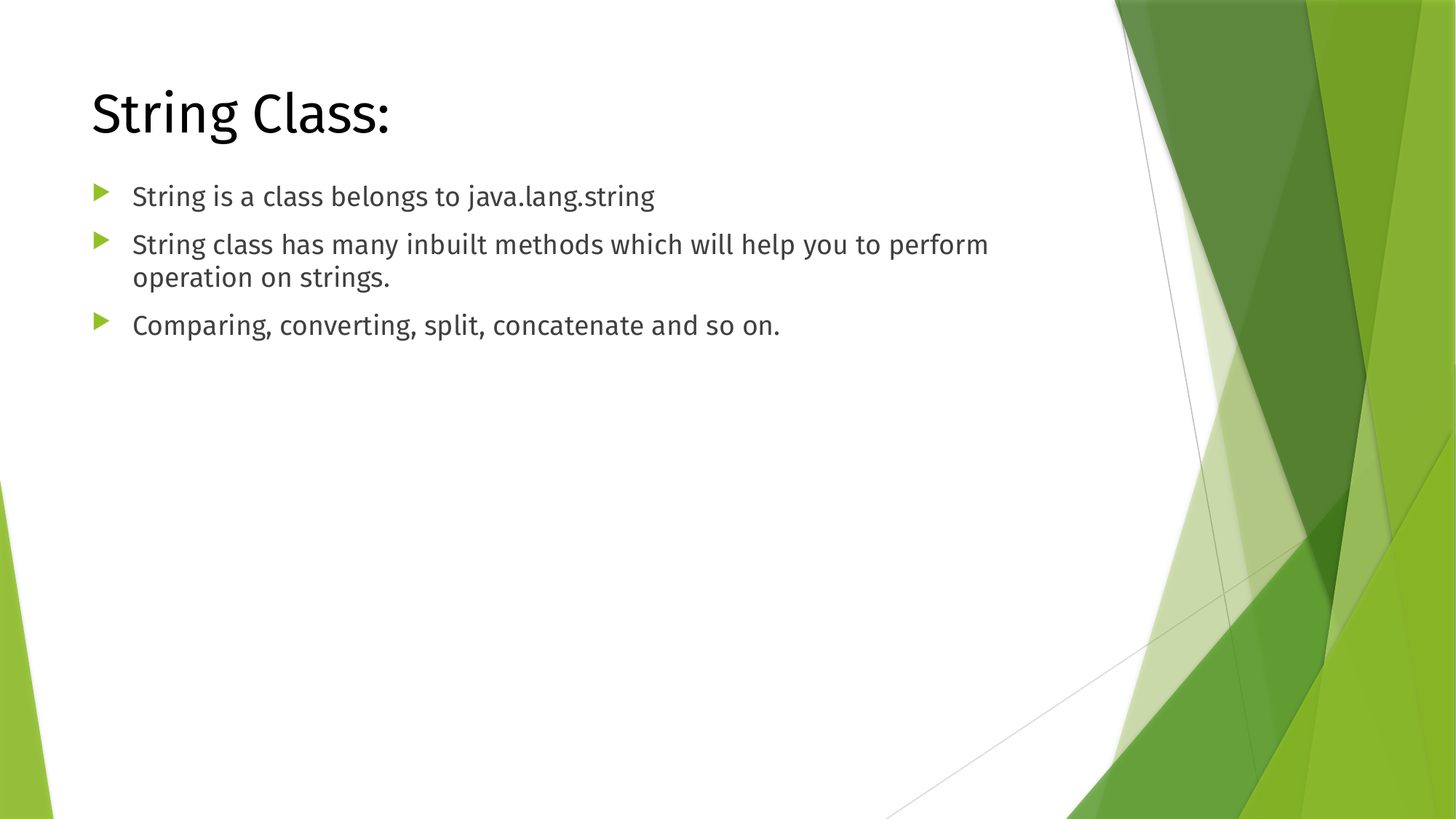

# String Class:
String is a class belongs to java.lang.string
String class has many inbuilt methods which will help you to perform operation on strings.
Comparing, converting, split, concatenate and so on.